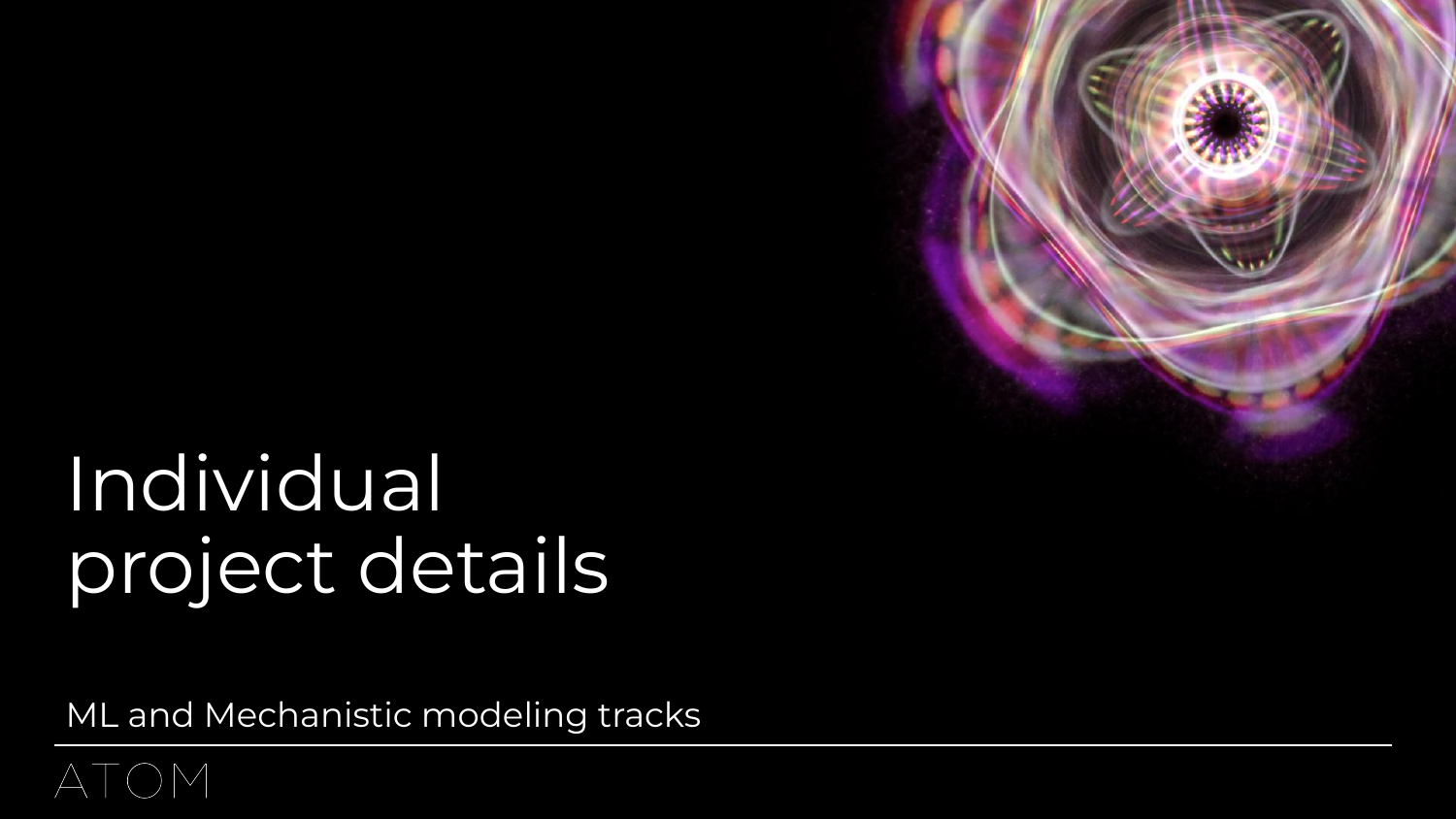

# Individual project details
ML and Mechanistic modeling tracks